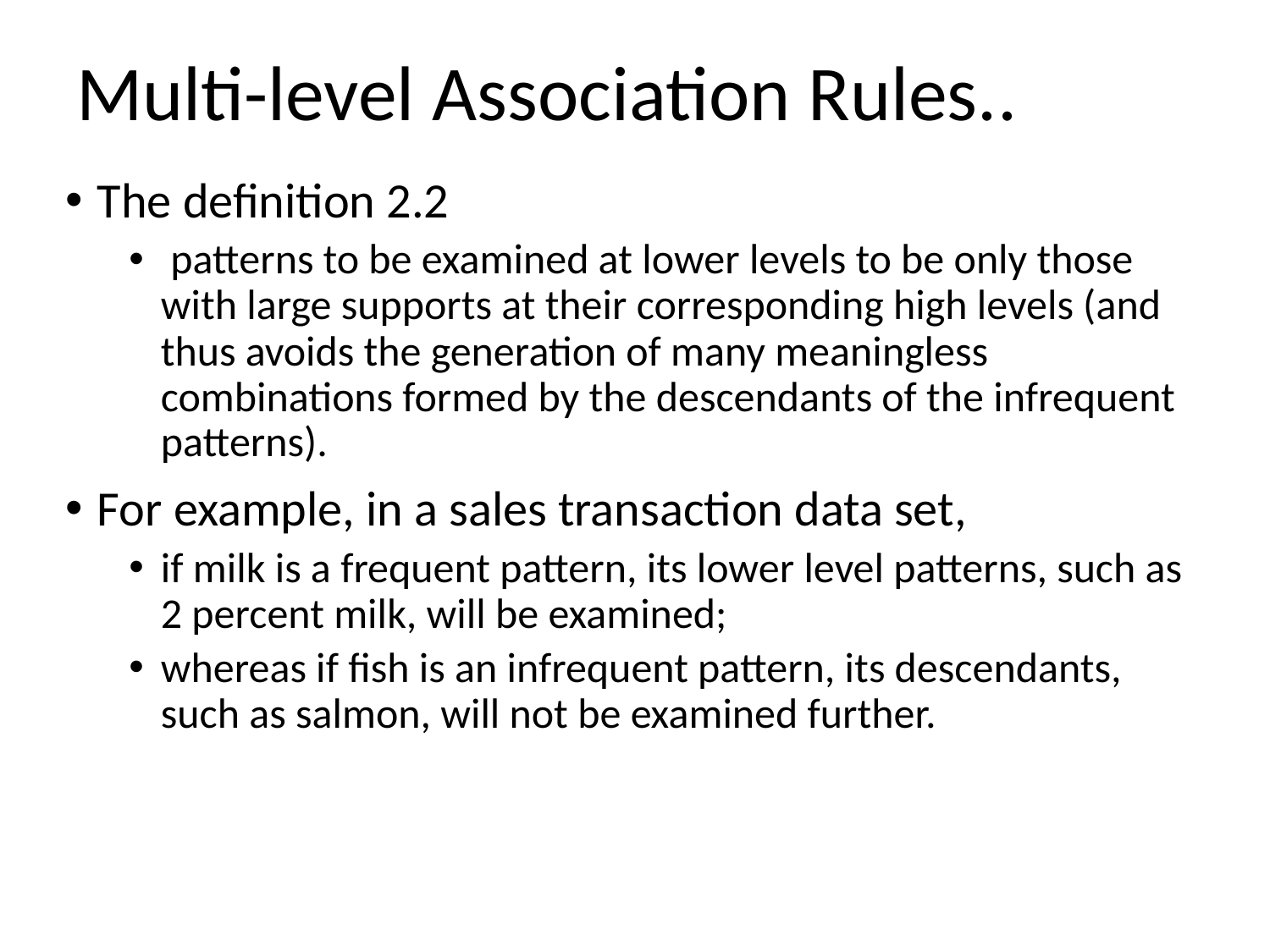

# Multi-level Association Rules..
The definition 2.2
 patterns to be examined at lower levels to be only those with large supports at their corresponding high levels (and thus avoids the generation of many meaningless combinations formed by the descendants of the infrequent patterns).
For example, in a sales transaction data set,
if milk is a frequent pattern, its lower level patterns, such as 2 percent milk, will be examined;
whereas if fish is an infrequent pattern, its descendants, such as salmon, will not be examined further.